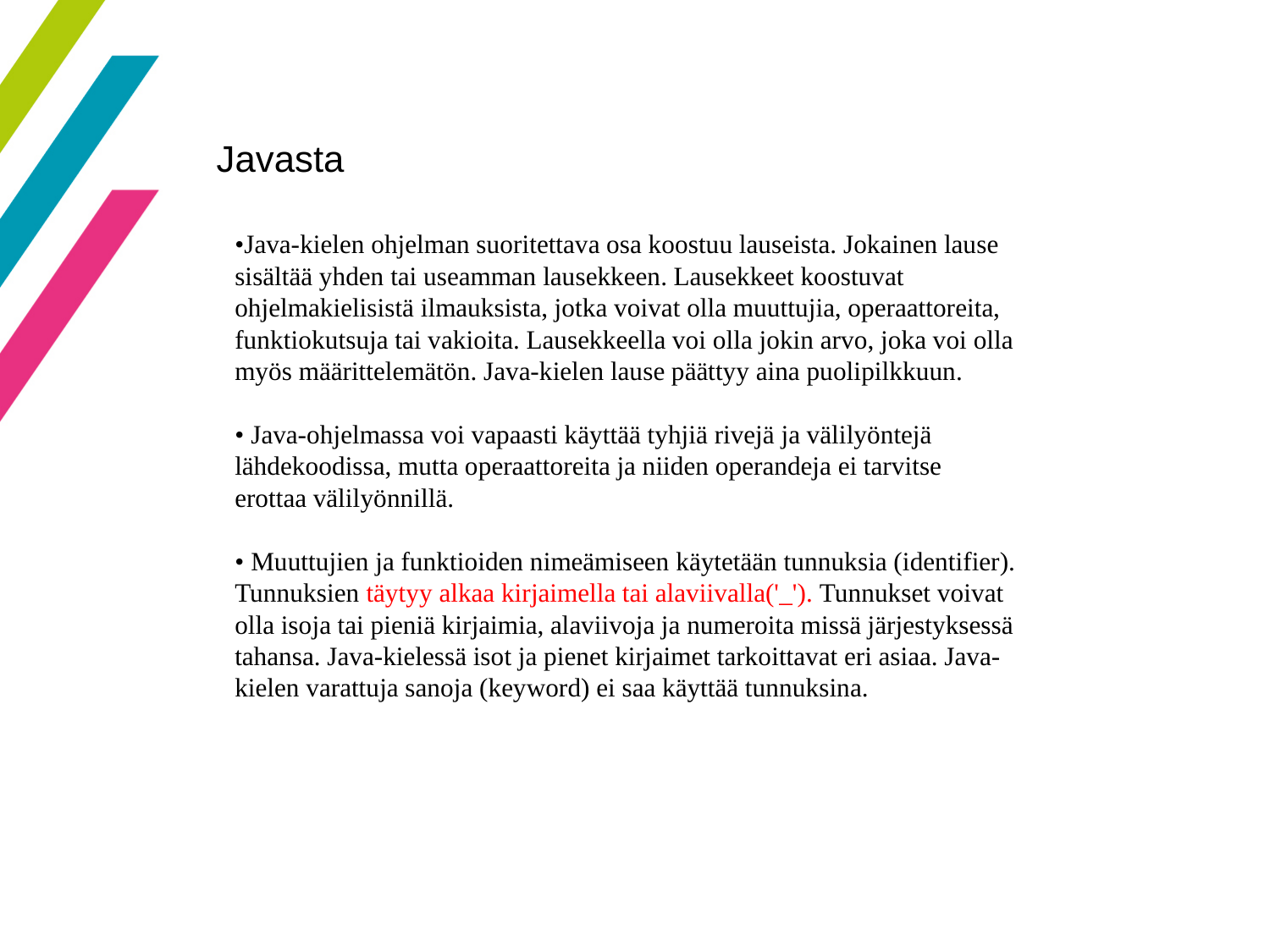

8
Javasta
•Java-kielen ohjelman suoritettava osa koostuu lauseista. Jokainen lause sisältää yhden tai useamman lausekkeen. Lausekkeet koostuvat ohjelmakielisistä ilmauksista, jotka voivat olla muuttujia, operaattoreita, funktiokutsuja tai vakioita. Lausekkeella voi olla jokin arvo, joka voi olla myös määrittelemätön. Java-kielen lause päättyy aina puolipilkkuun.

• Java-ohjelmassa voi vapaasti käyttää tyhjiä rivejä ja välilyöntejä lähdekoodissa, mutta operaattoreita ja niiden operandeja ei tarvitse erottaa välilyönnillä.

• Muuttujien ja funktioiden nimeämiseen käytetään tunnuksia (identifier). Tunnuksien täytyy alkaa kirjaimella tai alaviivalla('_'). Tunnukset voivat olla isoja tai pieniä kirjaimia, alaviivoja ja numeroita missä järjestyksessä tahansa. Java-kielessä isot ja pienet kirjaimet tarkoittavat eri asiaa. Java-kielen varattuja sanoja (keyword) ei saa käyttää tunnuksina.